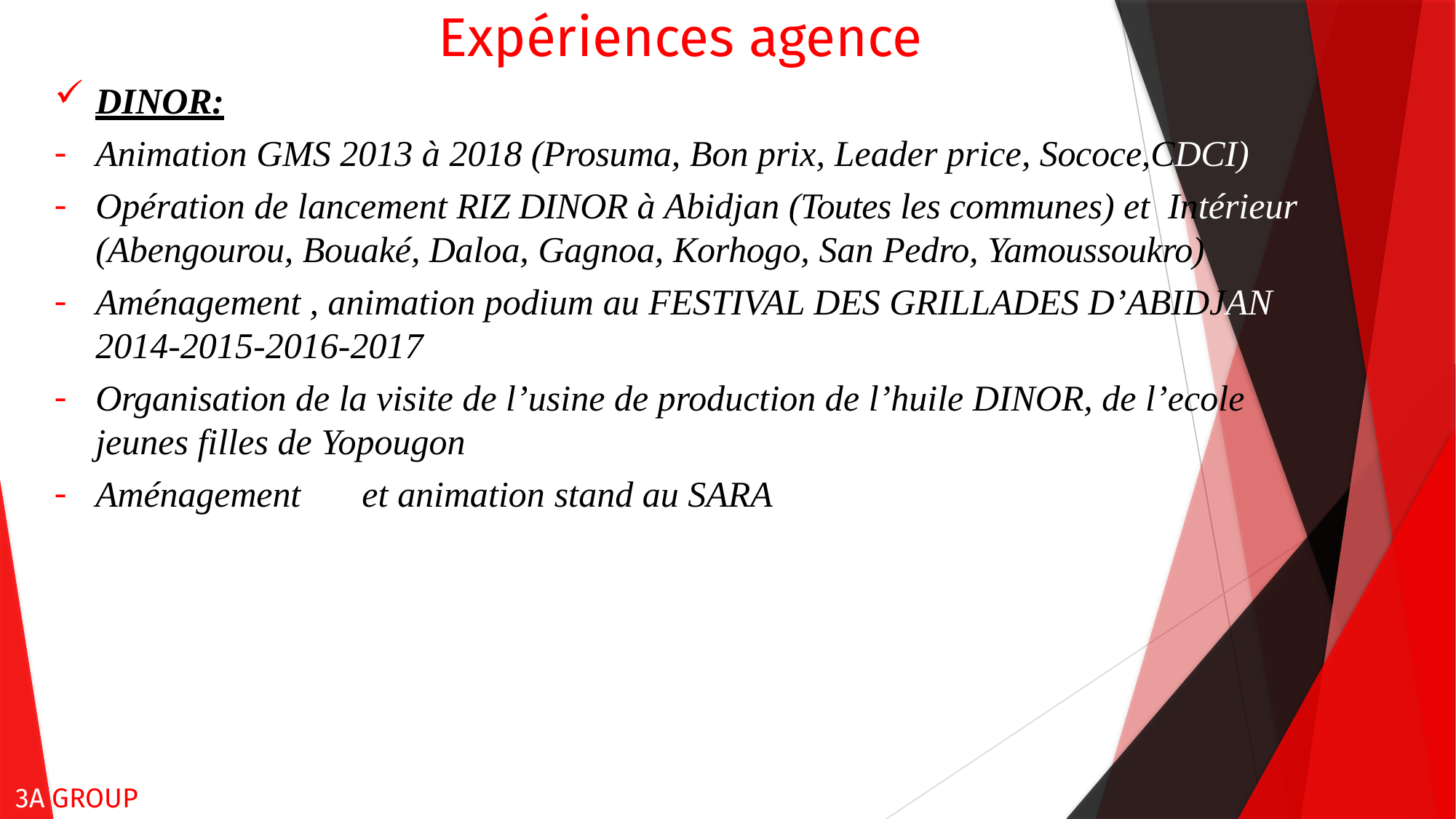

# Expériences agence
DINOR:
Animation GMS 2013 à 2018 (Prosuma, Bon prix, Leader price, Sococe,CDCI)
Opération de lancement RIZ DINOR à Abidjan (Toutes les communes) et  Intérieur (Abengourou, Bouaké, Daloa, Gagnoa, Korhogo, San Pedro, Yamoussoukro)
Aménagement , animation podium au FESTIVAL DES GRILLADES D’ABIDJAN 2014-2015-2016-2017
Organisation de la visite de l’usine de production de l’huile DINOR, de l’ecole jeunes filles de Yopougon
Aménagement	et animation stand au SARA
3A GROUP